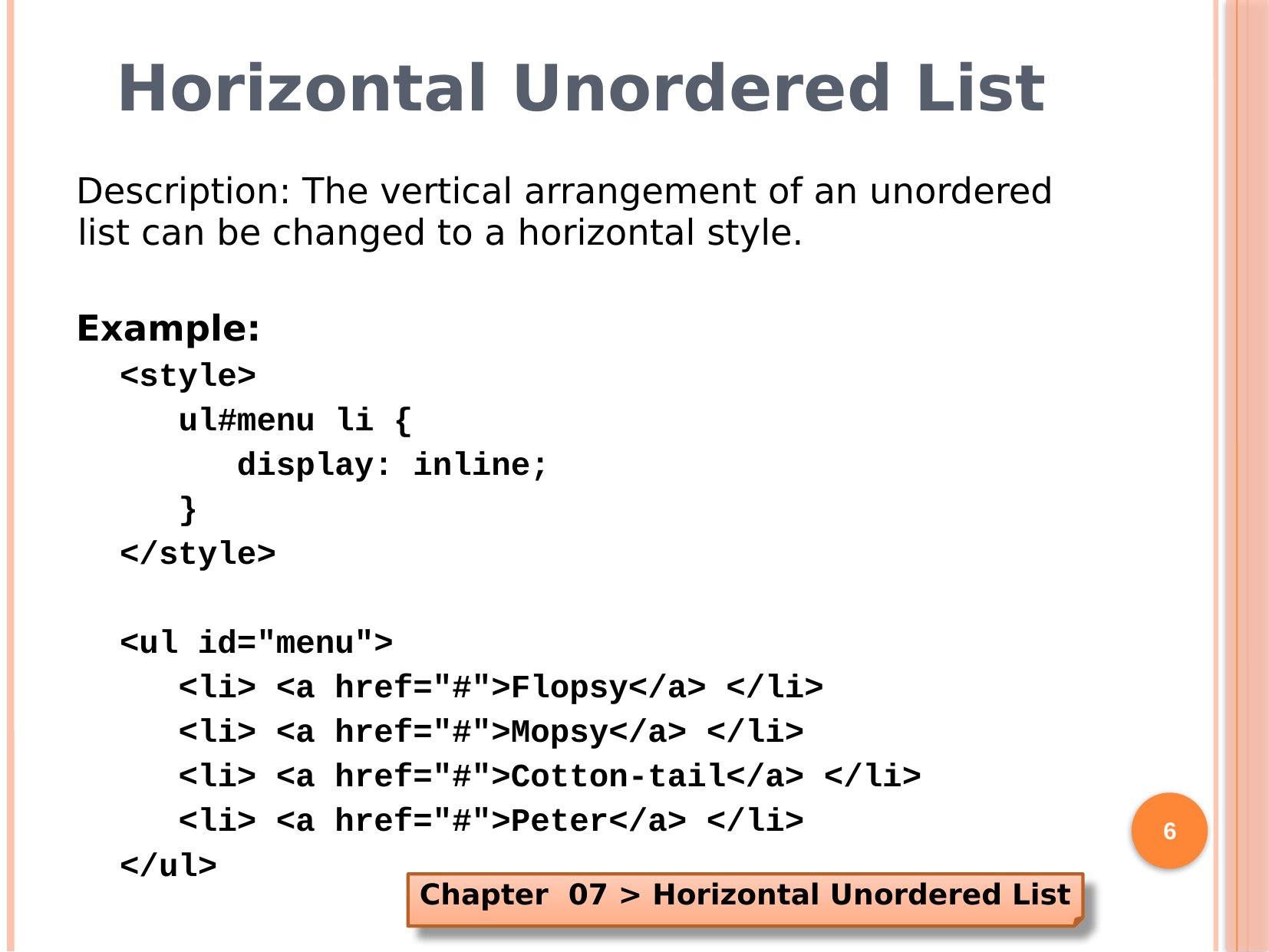

# Horizontal Unordered List
Description: The vertical arrangement of an unordered list can be changed to a horizontal style.

Example:
<style>
   ul#menu li {
      display: inline;
   }
</style>

<ul id="menu">
   <li> <a href="#">Flopsy</a> </li>
   <li> <a href="#">Mopsy</a> </li>
   <li> <a href="#">Cotton-tail</a> </li>
   <li> <a href="#">Peter</a> </li>
</ul>
6
Chapter  07 > Horizontal Unordered List